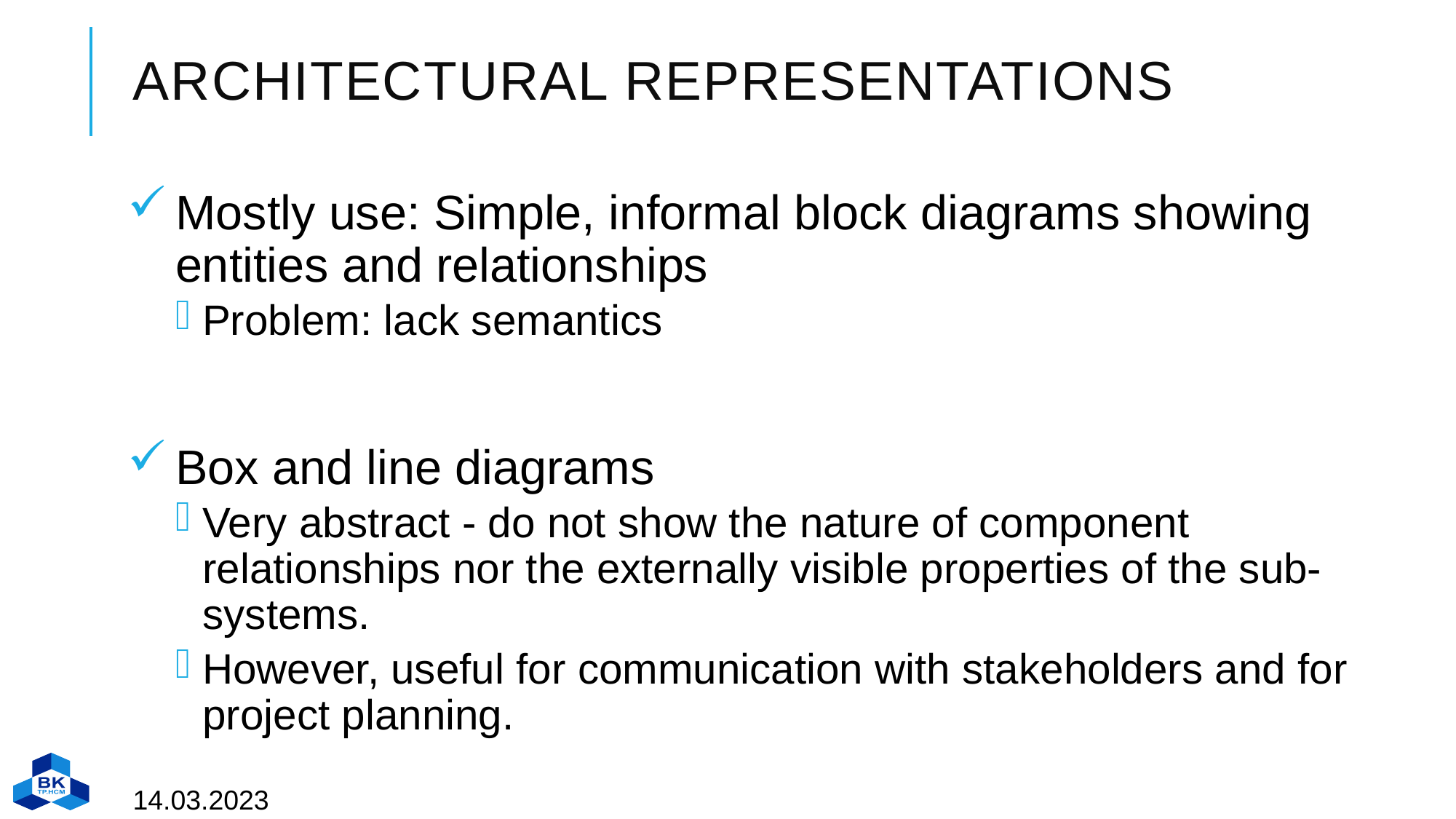

# Architectural representations
Mostly use: Simple, informal block diagrams showing entities and relationships
Problem: lack semantics

Box and line diagrams
Very abstract - do not show the nature of component relationships nor the externally visible properties of the sub-systems.
However, useful for communication with stakeholders and for project planning.
14.03.2023